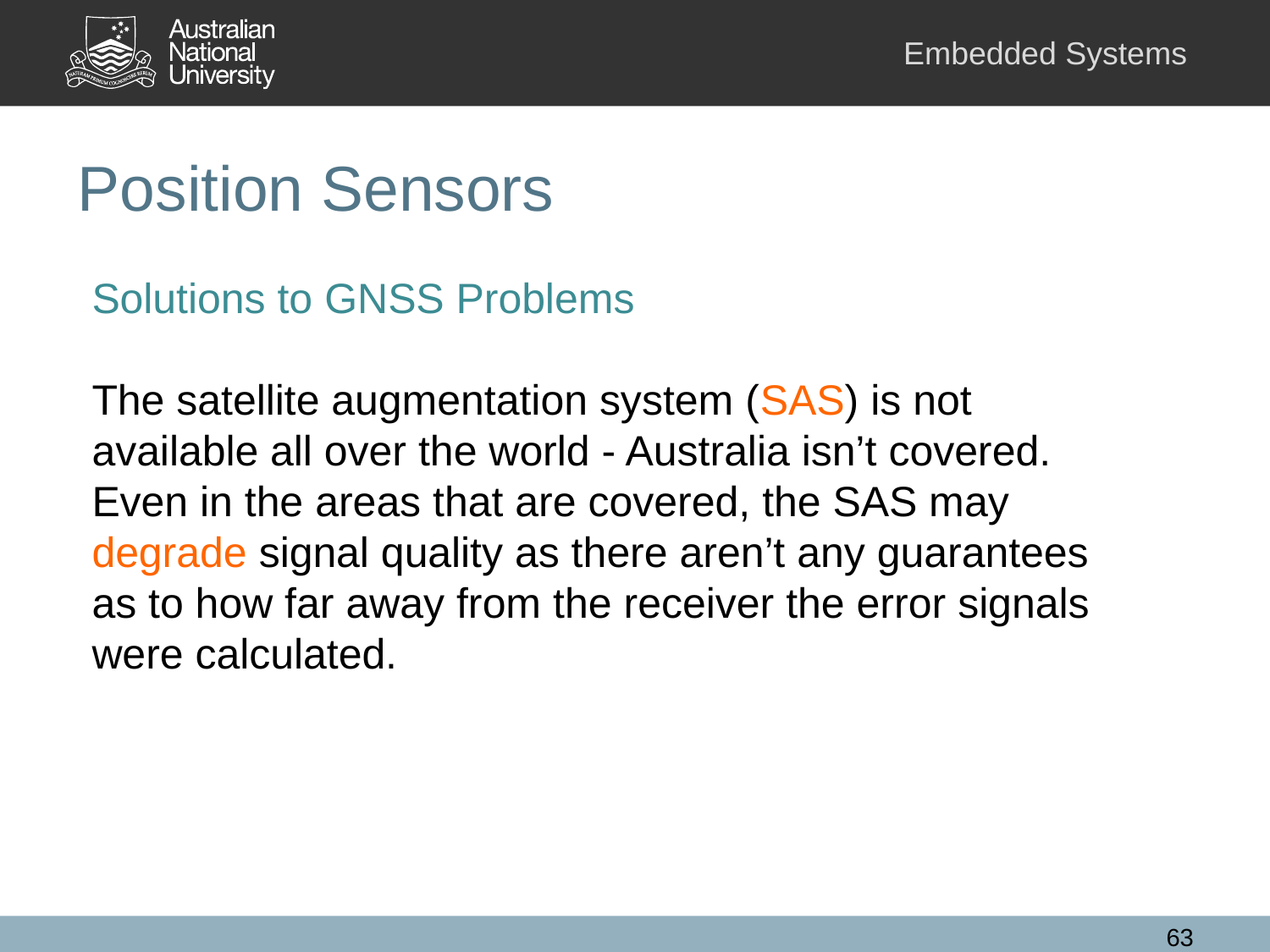

# Position Sensors
Solutions to GNSS Problems

The satellite augmentation system (SAS) is not available all over the world - Australia isn’t covered.  Even in the areas that are covered, the SAS may degrade signal quality as there aren’t any guarantees as to how far away from the receiver the error signals were calculated.
63